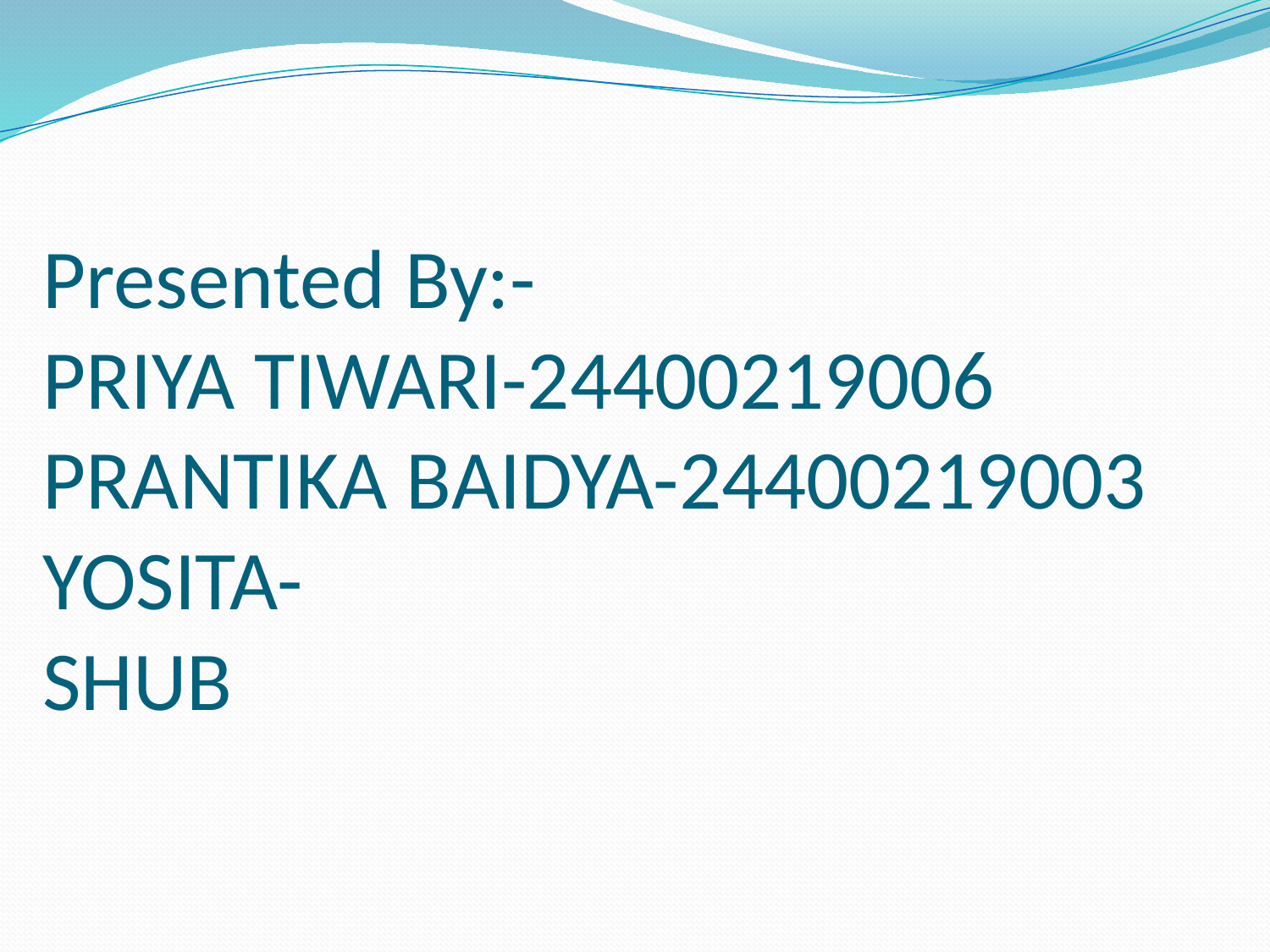

# Presented By:- PRIYA TIWARI-24400219006 PRANTIKA BAIDYA-24400219003 YOSITA- SHUB